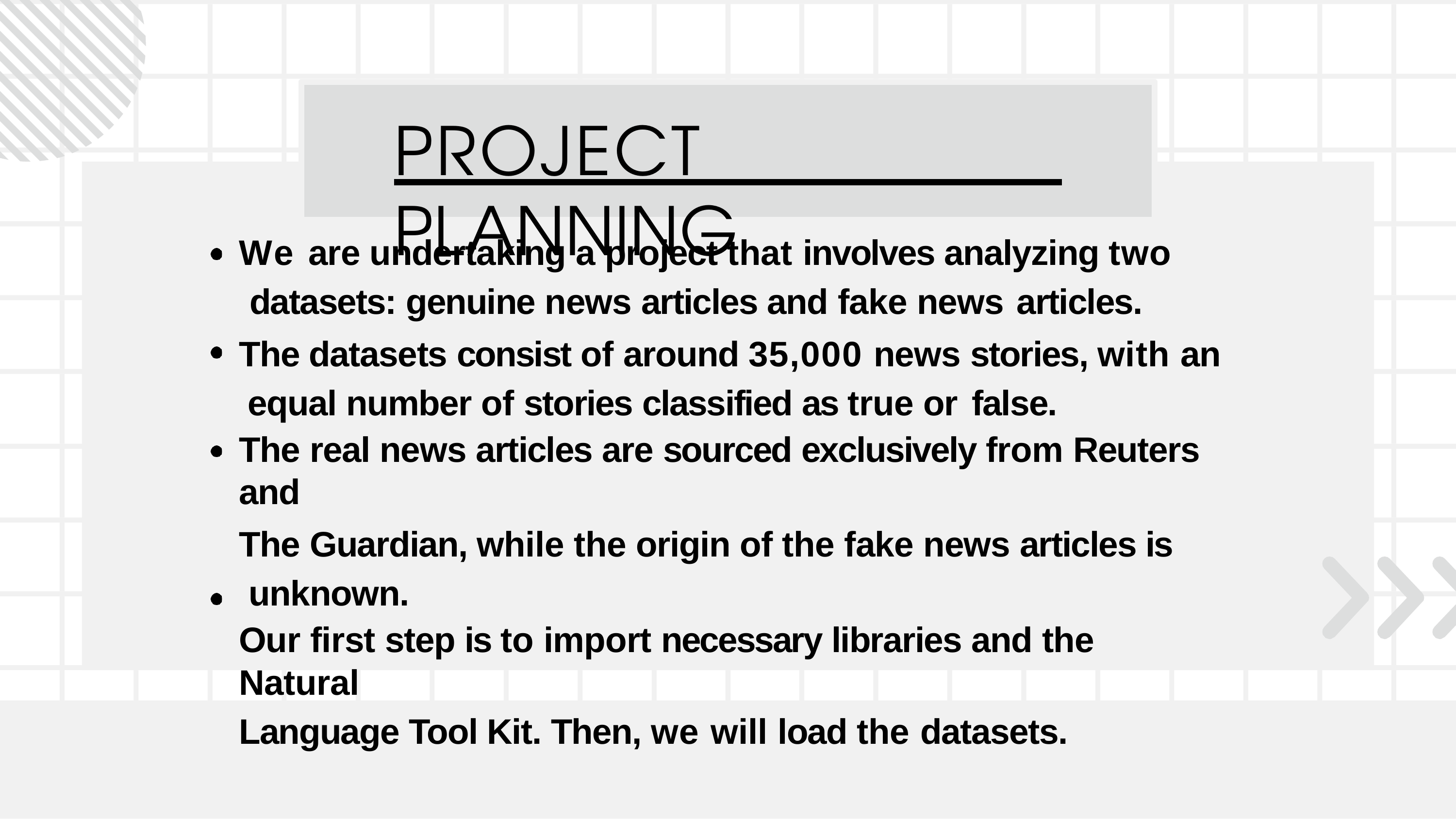

# PROJECT PLANNING

We are undertaking a project that involves analyzing two  datasets: genuine news articles and fake news articles.
The datasets consist of around 35,000 news stories, with an  equal number of stories classified as true or false.
The real news articles are sourced exclusively from Reuters and
The Guardian, while the origin of the fake news articles is  unknown.
Our first step is to import necessary libraries and the Natural
Language Tool Kit. Then, we will load the datasets.